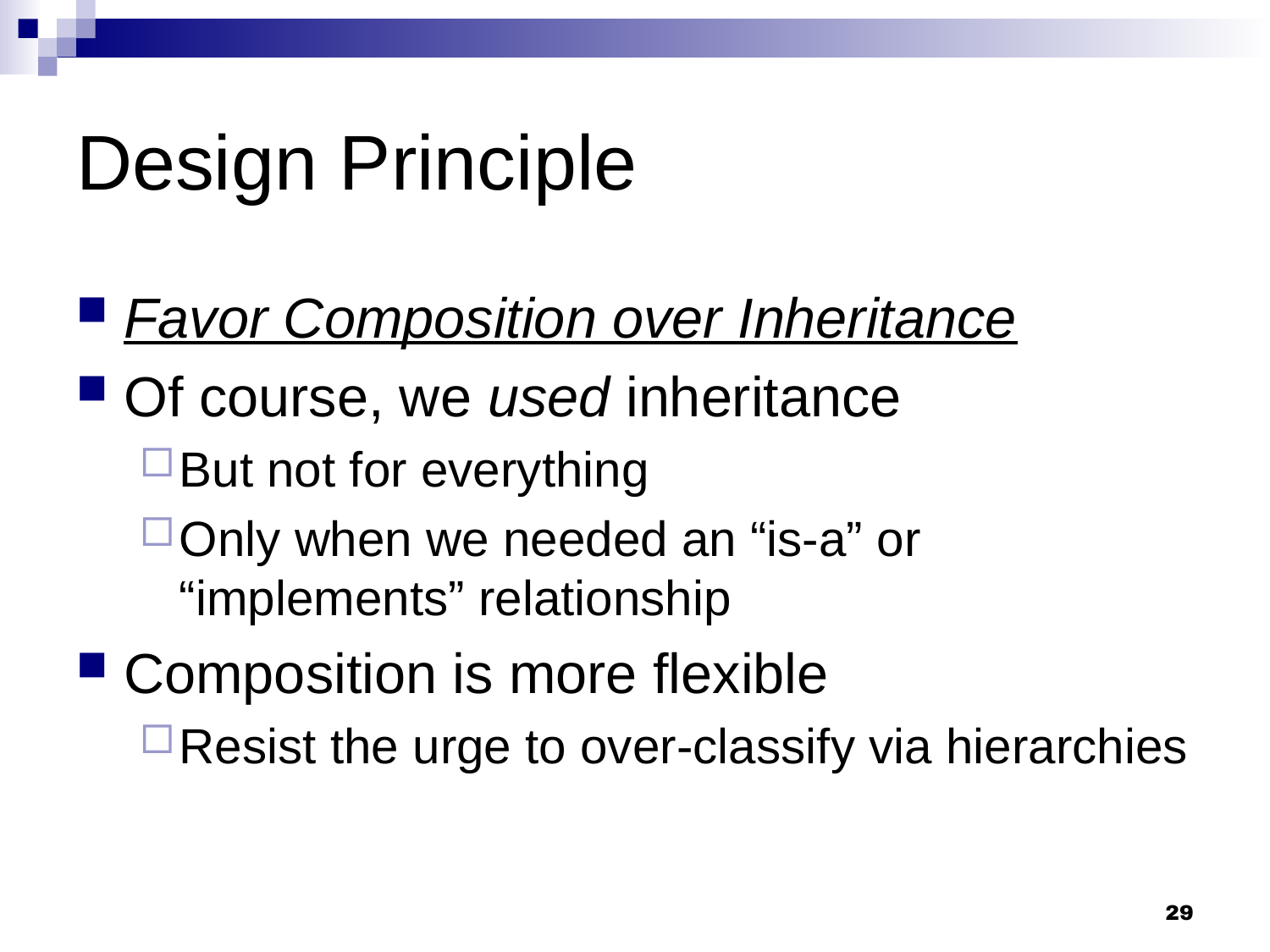

# Design Principle
Favor Composition over Inheritance
Of course, we used inheritance
But not for everything
Only when we needed an “is-a” or “implements” relationship
Composition is more flexible
Resist the urge to over-classify via hierarchies
29